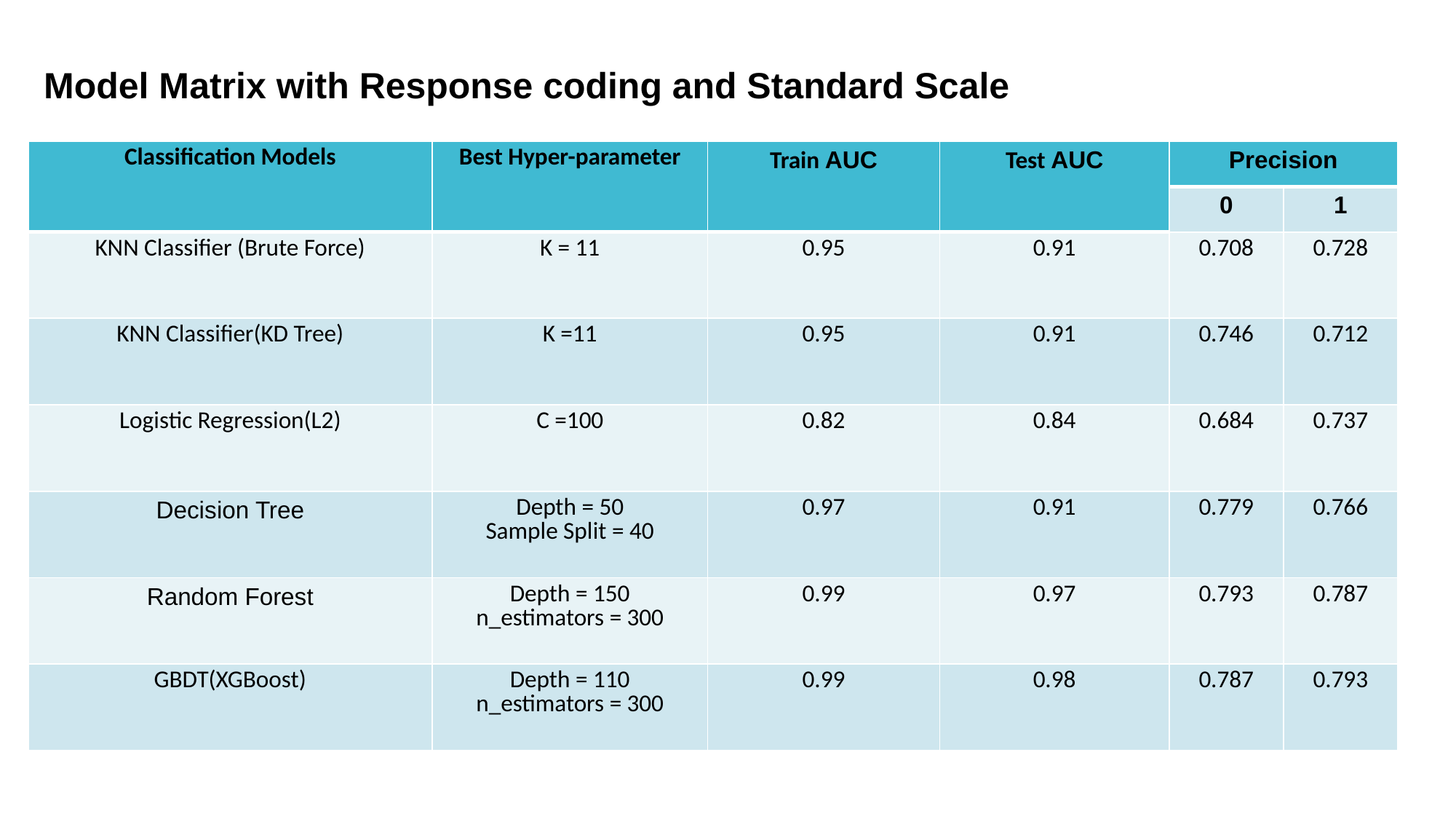

Model Matrix with Response coding and Standard Scale
| Classification Models | Best Hyper-parameter | Train AUC | Test AUC | Precision |  |
| --- | --- | --- | --- | --- | --- |
|  |  |  |  | 0 | 1 |
| KNN Classifier (Brute Force) | K = 11 | 0.95 | 0.91 | 0.708 | 0.728 |
| KNN Classifier(KD Tree) | K =11 | 0.95 | 0.91 | 0.746 | 0.712 |
| Logistic Regression(L2) | C =100 | 0.82 | 0.84 | 0.684 | 0.737 |
| Decision Tree | Depth = 50 Sample Split = 40 | 0.97 | 0.91 | 0.779 | 0.766 |
| Random Forest | Depth = 150 n\_estimators = 300 | 0.99 | 0.97 | 0.793 | 0.787 |
| GBDT(XGBoost) | Depth = 110 n\_estimators = 300 | 0.99 | 0.98 | 0.787 | 0.793 |